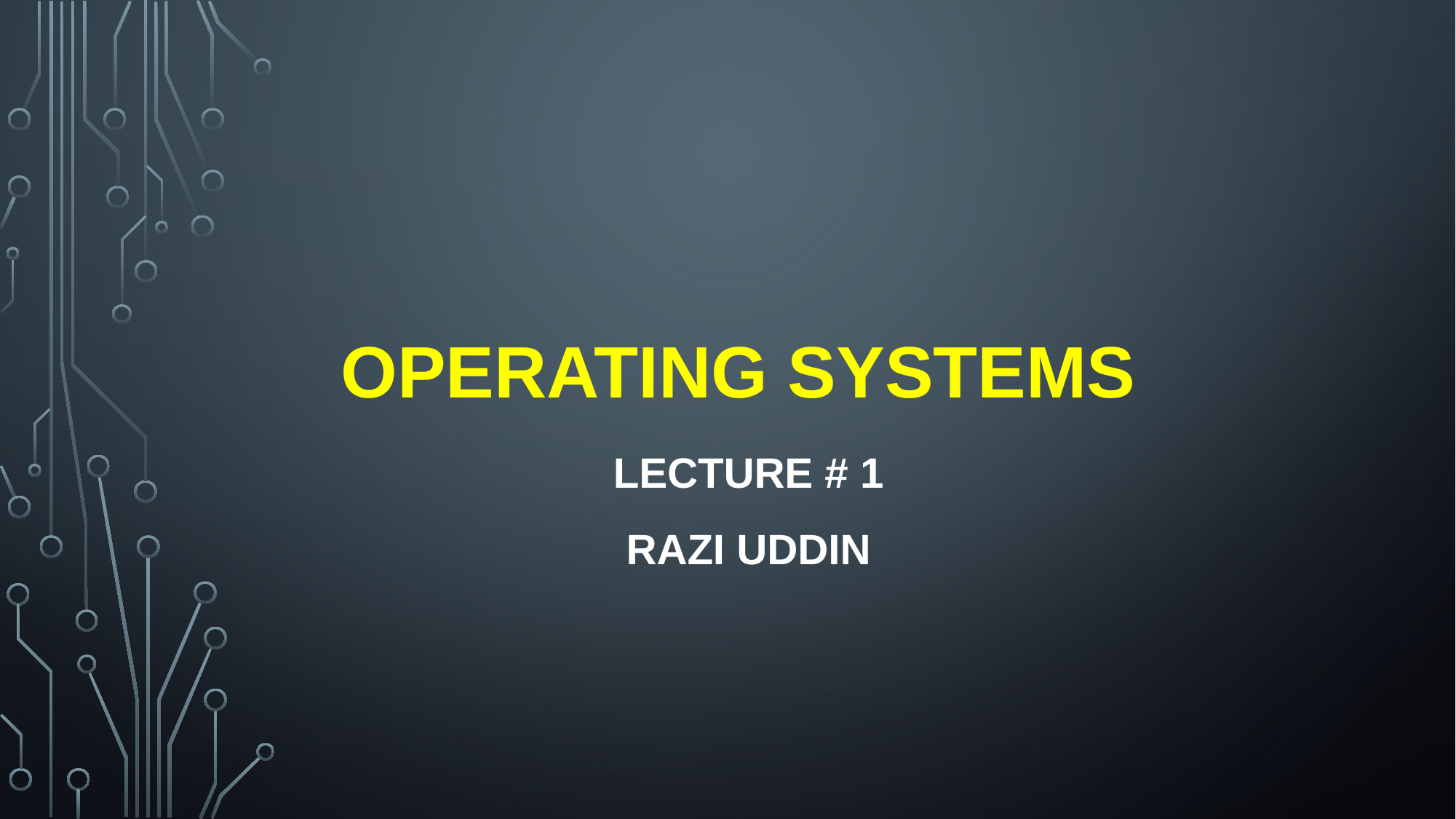

# OPERATING SYSTEMS
LECTURE # 1
RAZI UDDIN